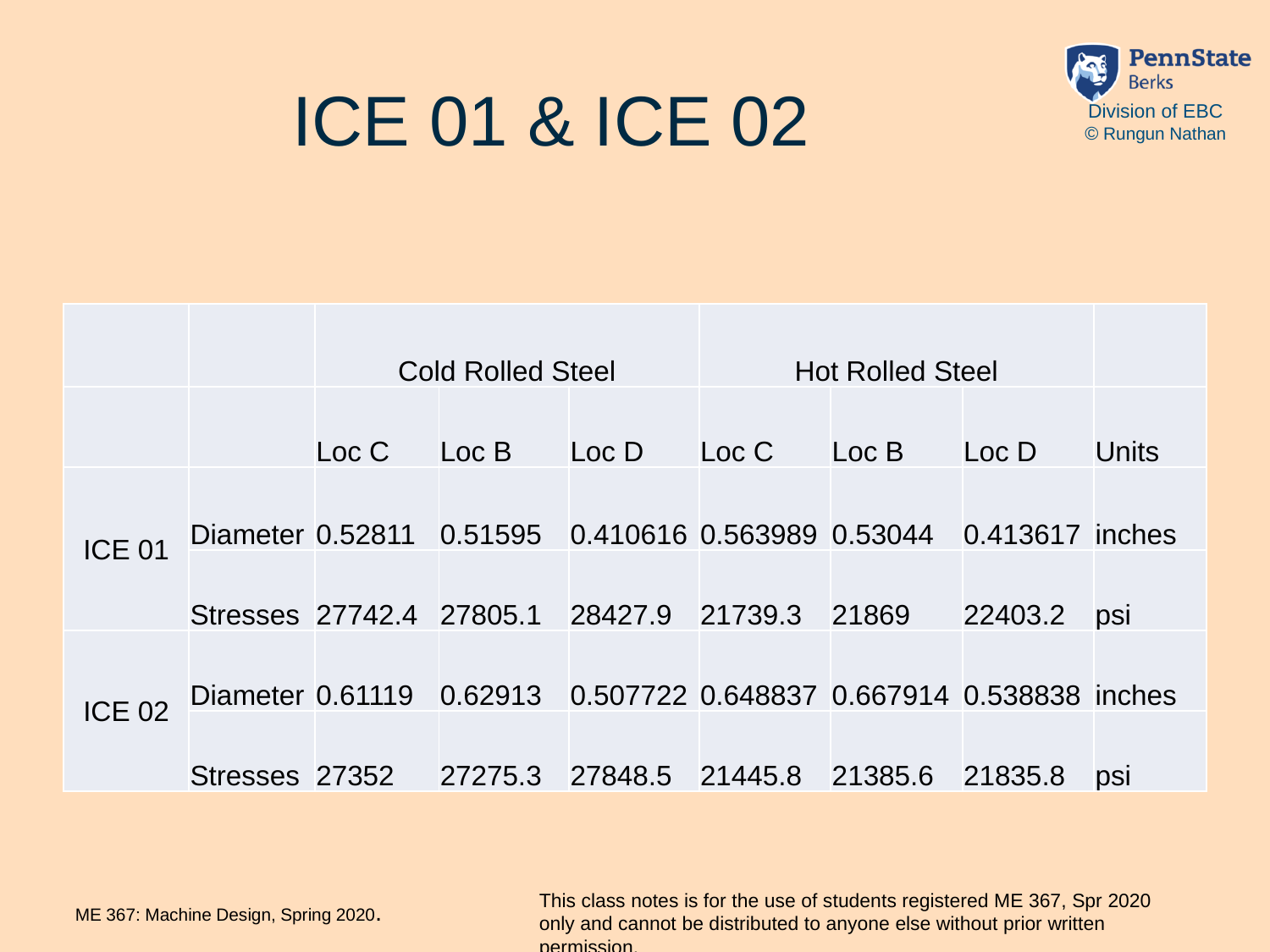

# ICE 01 & ICE 02
|  |  | Cold Rolled Steel |  |  | Hot Rolled Steel |  |  |  |
| --- | --- | --- | --- | --- | --- | --- | --- | --- |
|  |  | Loc C | Loc B | Loc D | Loc C | Loc B | Loc D | Units |
| ICE 01 | Diameter | 0.52811 | 0.51595 | 0.410616 | 0.563989 | 0.53044 | 0.413617 | inches |
|  | Stresses | 27742.4 | 27805.1 | 28427.9 | 21739.3 | 21869 | 22403.2 | psi |
| ICE 02 | Diameter | 0.61119 | 0.62913 | 0.507722 | 0.648837 | 0.667914 | 0.538838 | inches |
|  | Stresses | 27352 | 27275.3 | 27848.5 | 21445.8 | 21385.6 | 21835.8 | psi |